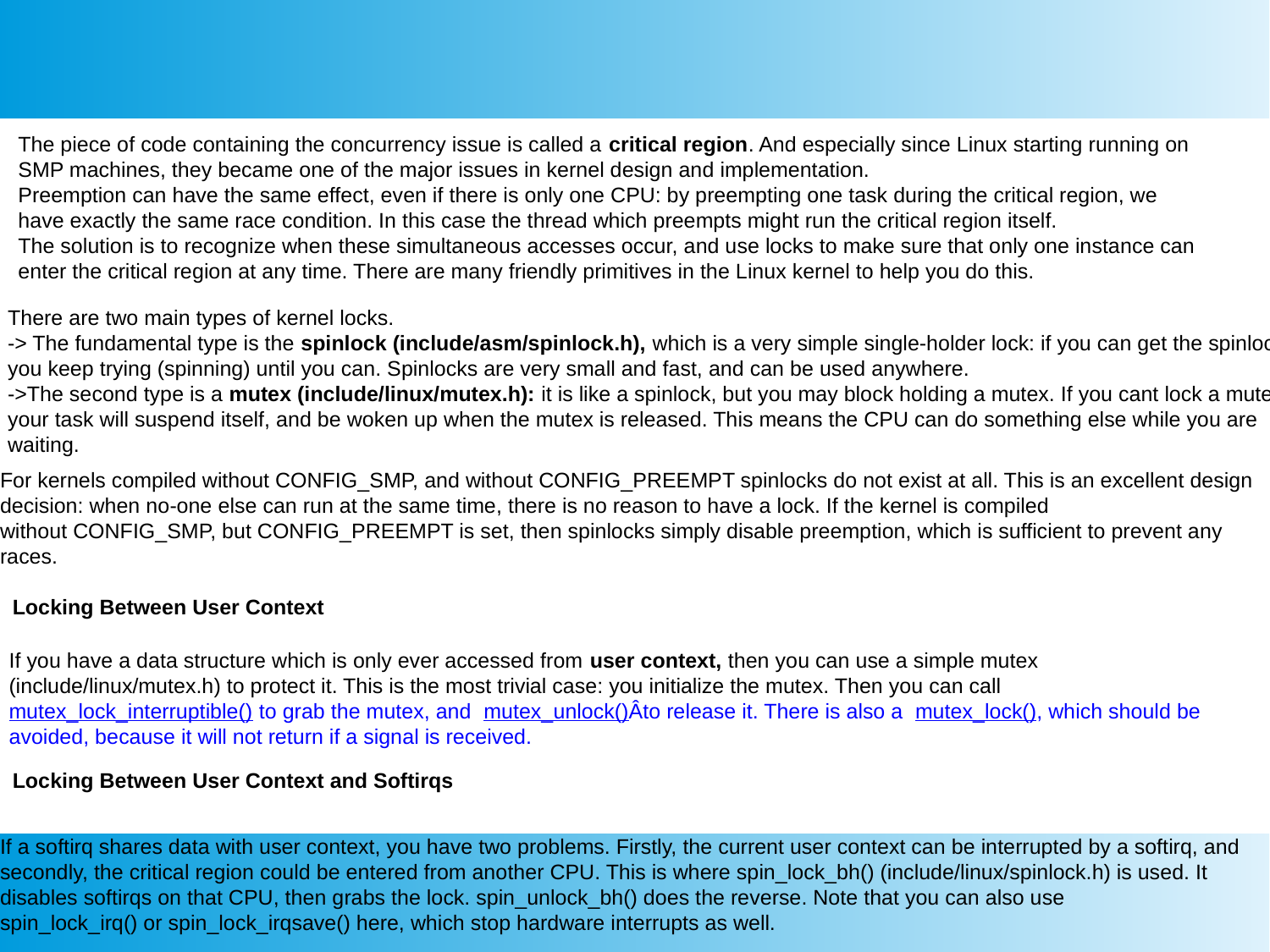

The piece of code containing the concurrency issue is called a critical region. And especially since Linux starting running on SMP machines, they became one of the major issues in kernel design and implementation.
Preemption can have the same effect, even if there is only one CPU: by preempting one task during the critical region, we have exactly the same race condition. In this case the thread which preempts might run the critical region itself.
The solution is to recognize when these simultaneous accesses occur, and use locks to make sure that only one instance can enter the critical region at any time. There are many friendly primitives in the Linux kernel to help you do this.

There are two main types of kernel locks.
-> The fundamental type is the spinlock (include/asm/spinlock.h), which is a very simple single-holder lock: if you can get the spinlock, you keep trying (spinning) until you can. Spinlocks are very small and fast, and can be used anywhere.
->The second type is a mutex (include/linux/mutex.h): it is like a spinlock, but you may block holding a mutex. If you cant lock a mutex, your task will suspend itself, and be woken up when the mutex is released. This means the CPU can do something else while you are waiting.

For kernels compiled without CONFIG_SMP, and without CONFIG_PREEMPT spinlocks do not exist at all. This is an excellent design decision: when no-one else can run at the same time, there is no reason to have a lock. If the kernel is compiled without CONFIG_SMP, but CONFIG_PREEMPT is set, then spinlocks simply disable preemption, which is sufficient to prevent any races.

Locking Between User Context

If you have a data structure which is only ever accessed from user context, then you can use a simple mutex (include/linux/mutex.h) to protect it. This is the most trivial case: you initialize the mutex. Then you can call mutex_lock_interruptible() to grab the mutex, and  mutex_unlock()Âto release it. There is also a  mutex_lock(), which should be avoided, because it will not return if a signal is received.

Locking Between User Context and Softirqs

If a softirq shares data with user context, you have two problems. Firstly, the current user context can be interrupted by a softirq, and secondly, the critical region could be entered from another CPU. This is where spin_lock_bh() (include/linux/spinlock.h) is used. It disables softirqs on that CPU, then grabs the lock. spin_unlock_bh() does the reverse. Note that you can also use spin_lock_irq() or spin_lock_irqsave() here, which stop hardware interrupts as well.
This works perfectly for UP as well: the spin lock vanishes, and this macro simply becomes local_bh_disable() (include/linux/interrupt.h), which protects you from the softirq being run.